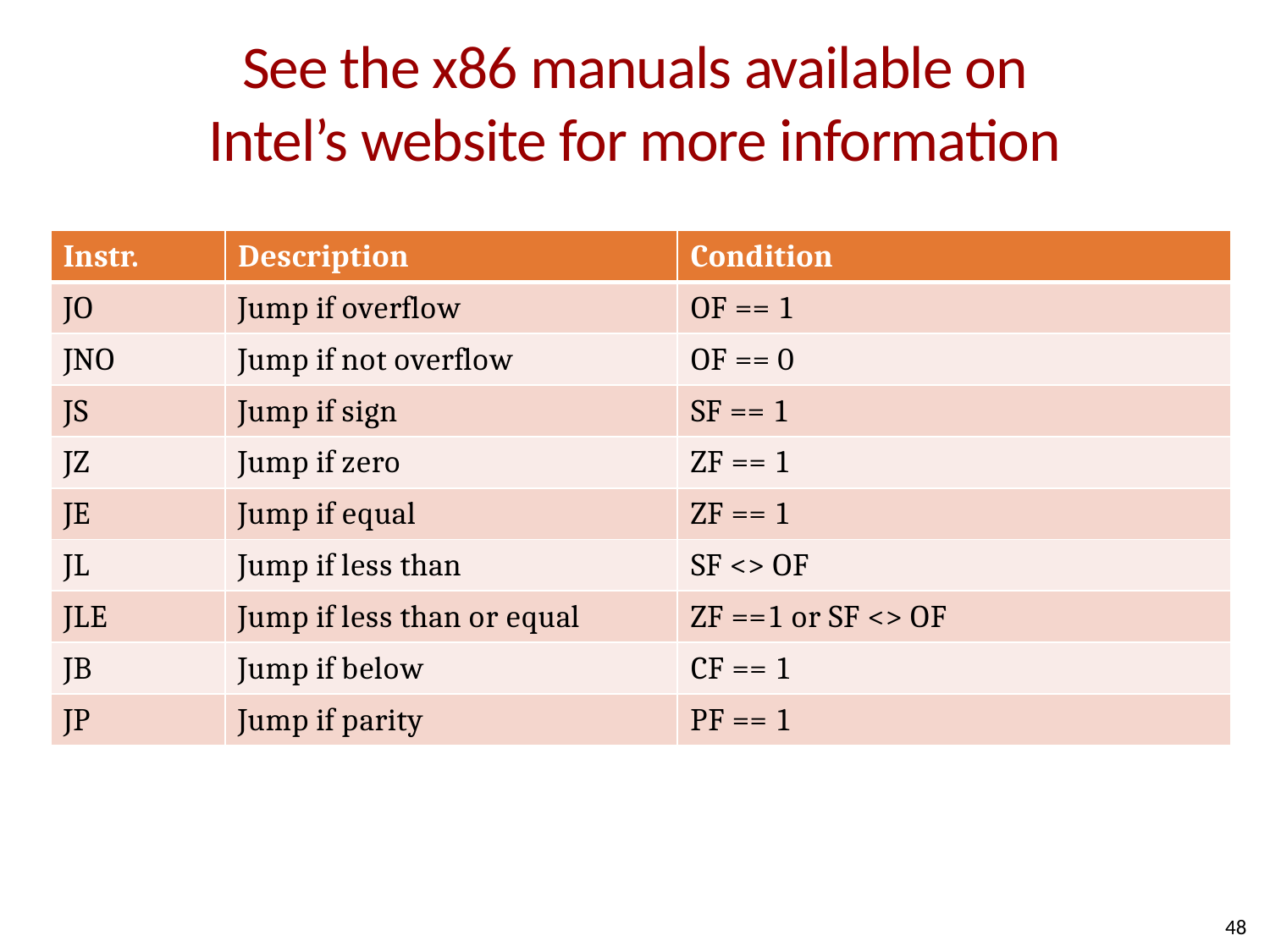

# See the x86 manuals available on Intel’s website for more information
| Instr. | Description | Condition |
| --- | --- | --- |
| JO | Jump if overflow | OF == 1 |
| JNO | Jump if not overflow | OF == 0 |
| JS | Jump if sign | SF == 1 |
| JZ | Jump if zero | ZF == 1 |
| JE | Jump if equal | ZF == 1 |
| JL | Jump if less than | SF <> OF |
| JLE | Jump if less than or equal | ZF ==1 or SF <> OF |
| JB | Jump if below | CF == 1 |
| JP | Jump if parity | PF == 1 |
48